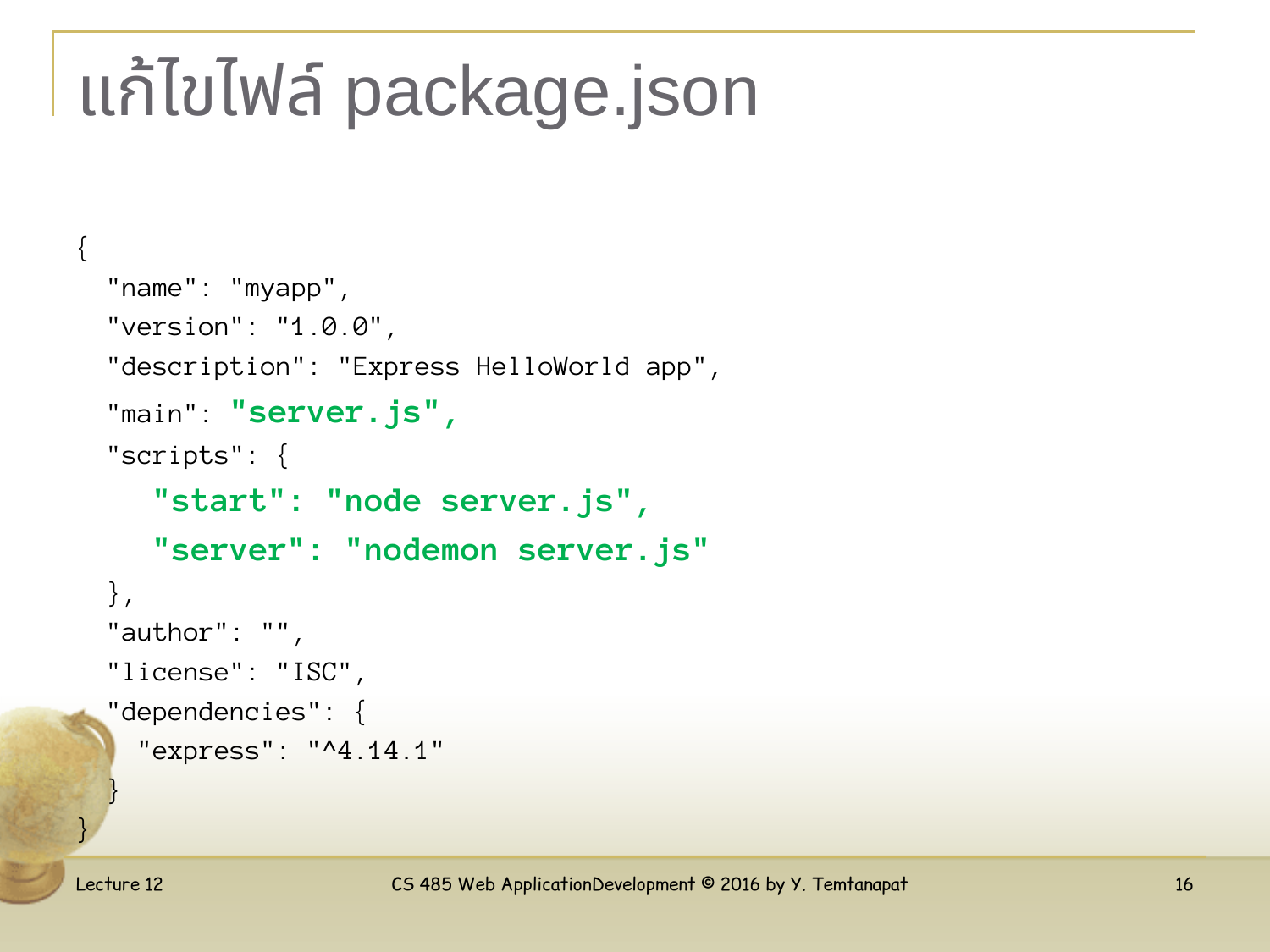

# แก้ไขไฟล์ package.json
{
  "name": "myapp",
  "version": "1.0.0",
  "description": "Express HelloWorld app",
  "main": "server.js",
  "scripts": {
    "start": "node server.js",
    "server": "nodemon server.js"
  },
  "author": "",
  "license": "ISC",
  "dependencies": {
    "express": "^4.14.1"
  }
}

Lecture 12
CS 485 Web ApplicationDevelopment © 2016 by Y. Temtanapat
16